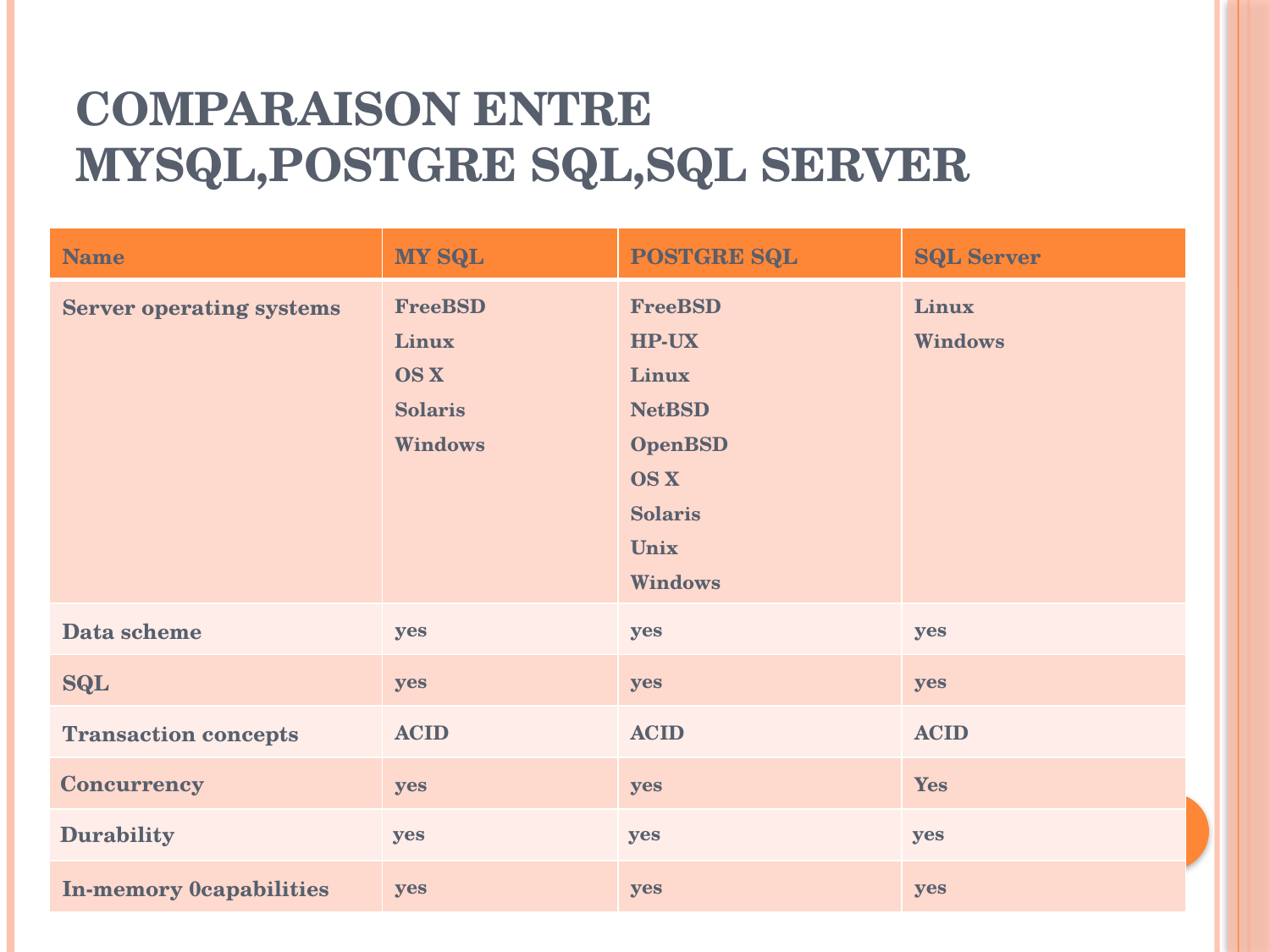

# Comparaison entre MYSQL,Postgre SQL,SQL server
| Name | MY SQL | POSTGRE SQL | SQL Server |
| --- | --- | --- | --- |
| Server operating systems | FreeBSD Linux OS X Solaris Windows | FreeBSD HP-UX Linux NetBSD OpenBSD OS X Solaris Unix Windows | Linux Windows |
| Data scheme | yes | yes | yes |
| SQL | yes | yes | yes |
| Transaction concepts | ACID | ACID | ACID |
| Concurrency | yes | yes | Yes |
| Durability | yes | yes | yes |
| In-memory 0capabilities | yes | yes | yes |